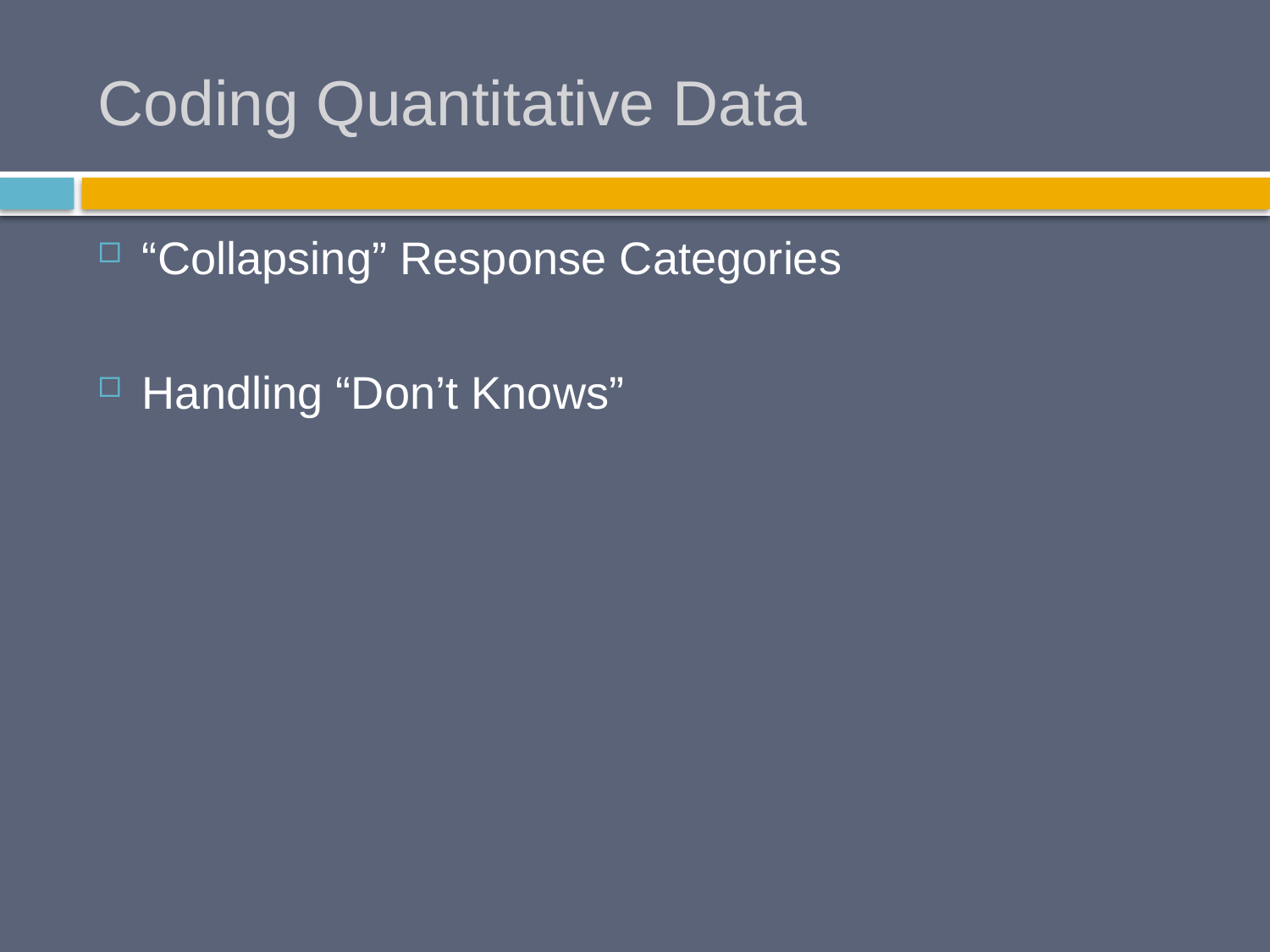

# Coding Quantitative Data
“Collapsing” Response Categories

Handling “Don’t Knows”